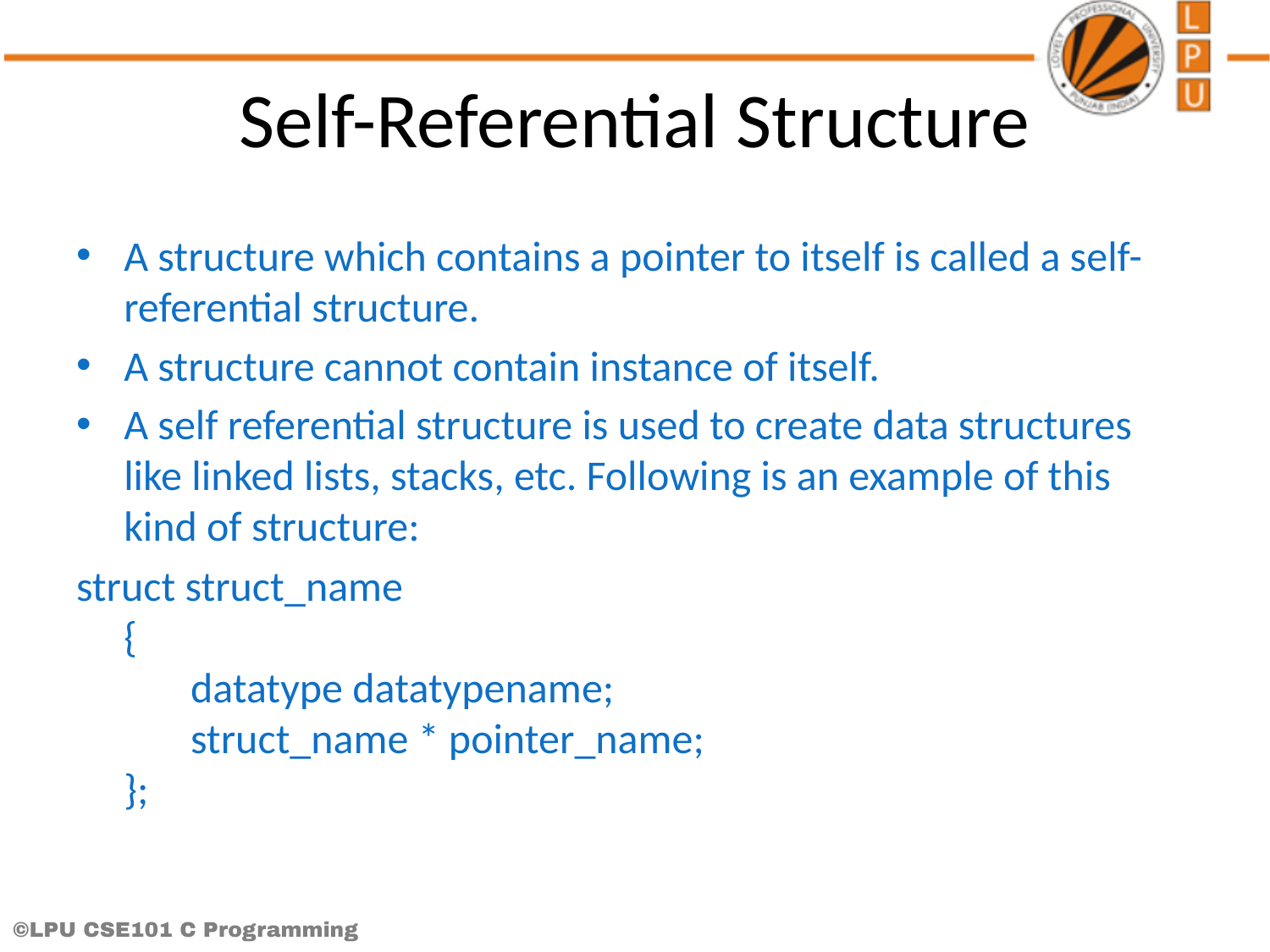

Self-Referential Structure
A structure which contains a pointer to itself is called a self-referential structure.
A structure cannot contain instance of itself.
A self referential structure is used to create data structures like linked lists, stacks, etc. Following is an example of this kind of structure:
struct struct_name
{
       datatype datatypename;
       struct_name * pointer_name;
};